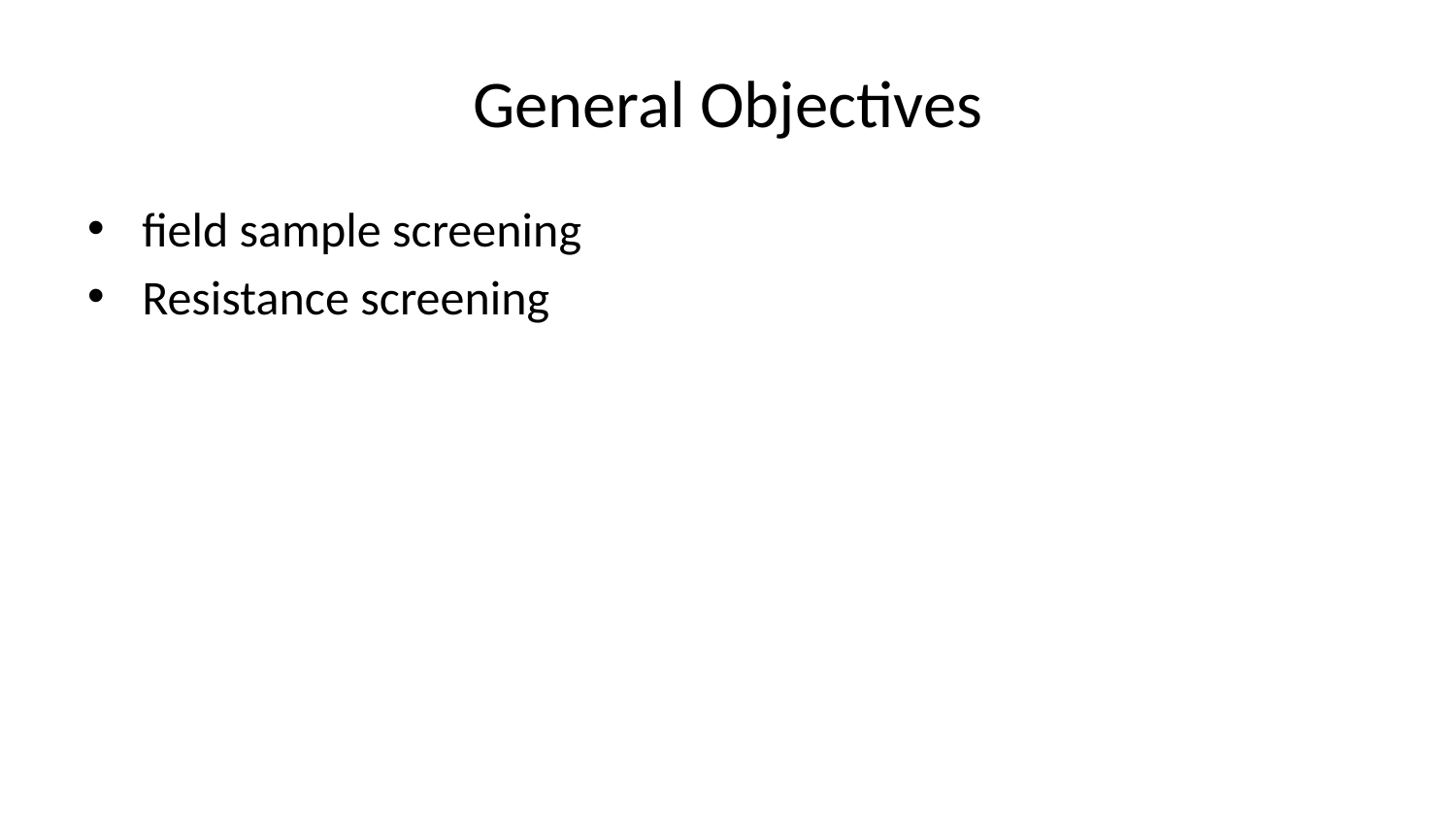

# General Objectives
field sample screening
Resistance screening